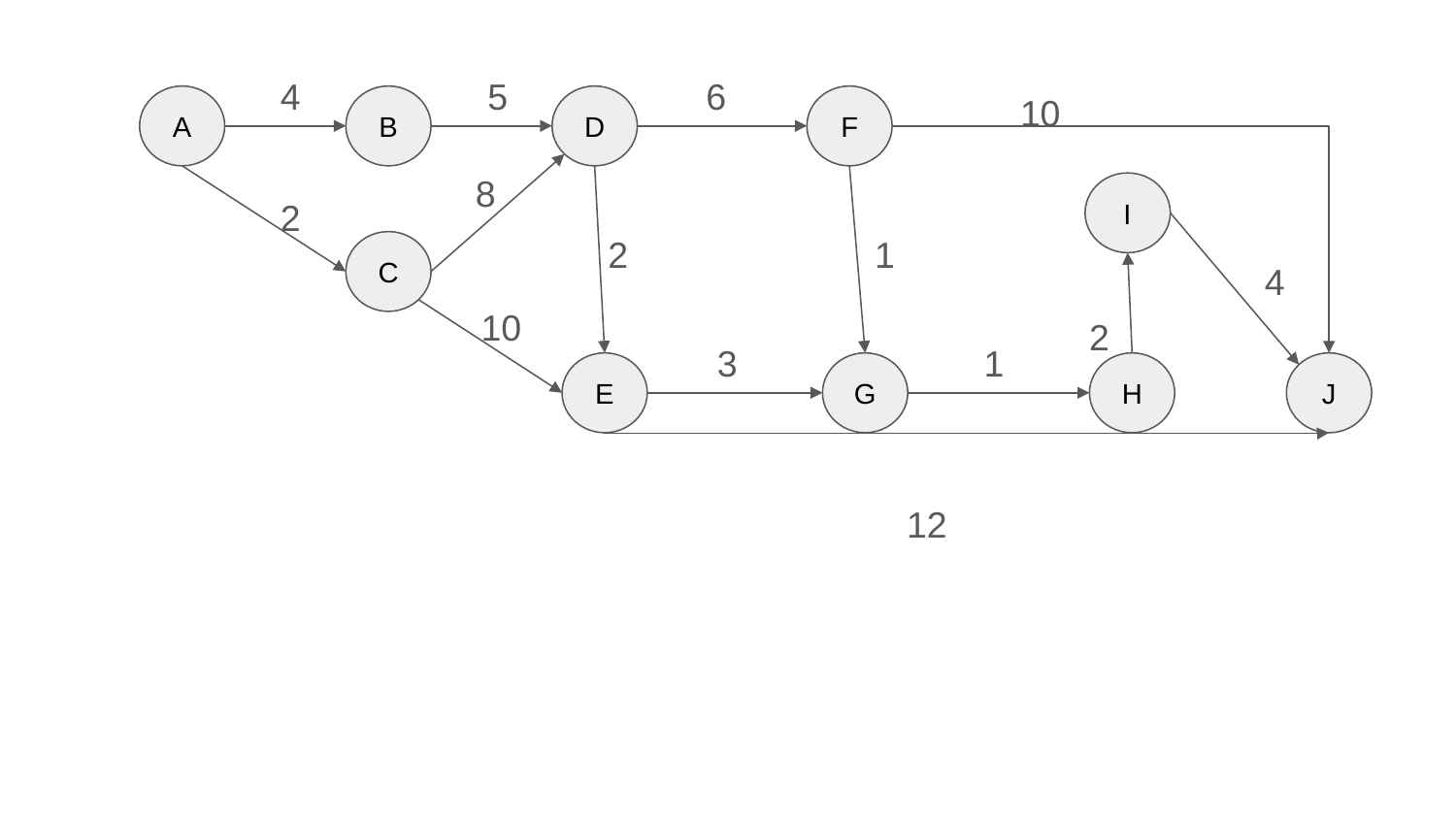

4
5
6
10
A
B
D
F
8
I
2
2
1
C
4
10
2
3
1
E
G
H
J
12